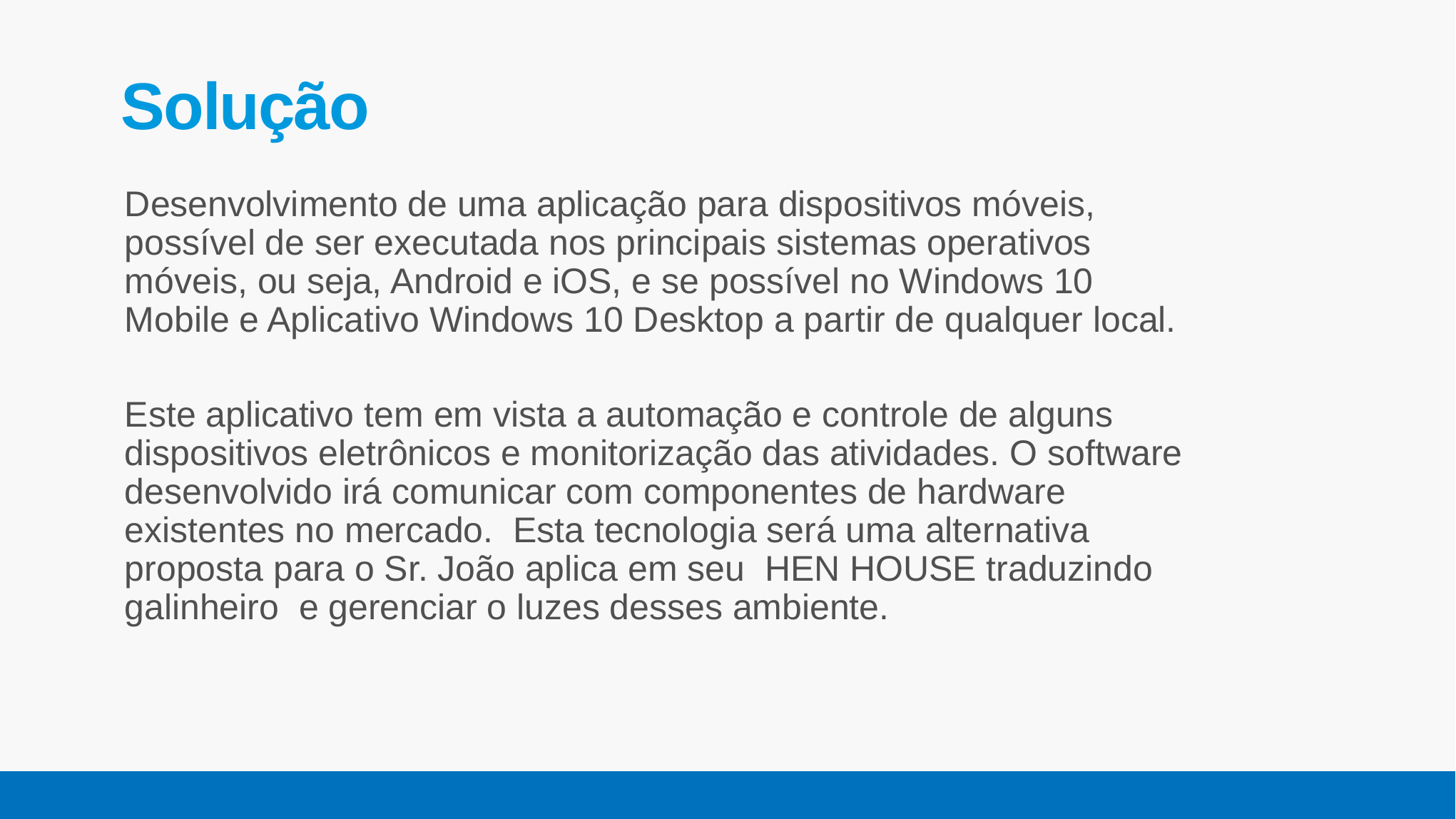

# Solução

Desenvolvimento de uma aplicação para dispositivos móveis, possível de ser executada nos principais sistemas operativos móveis, ou seja, Android e iOS, e se possível no Windows 10 Mobile e Aplicativo Windows 10 Desktop a partir de qualquer local.

Este aplicativo tem em vista a automação e controle de alguns dispositivos eletrônicos e monitorização das atividades. O software desenvolvido irá comunicar com componentes de hardware existentes no mercado.  Esta tecnologia será uma alternativa proposta para o Sr. João aplica em seu  HEN HOUSE traduzindo galinheiro  e gerenciar o luzes desses ambiente.